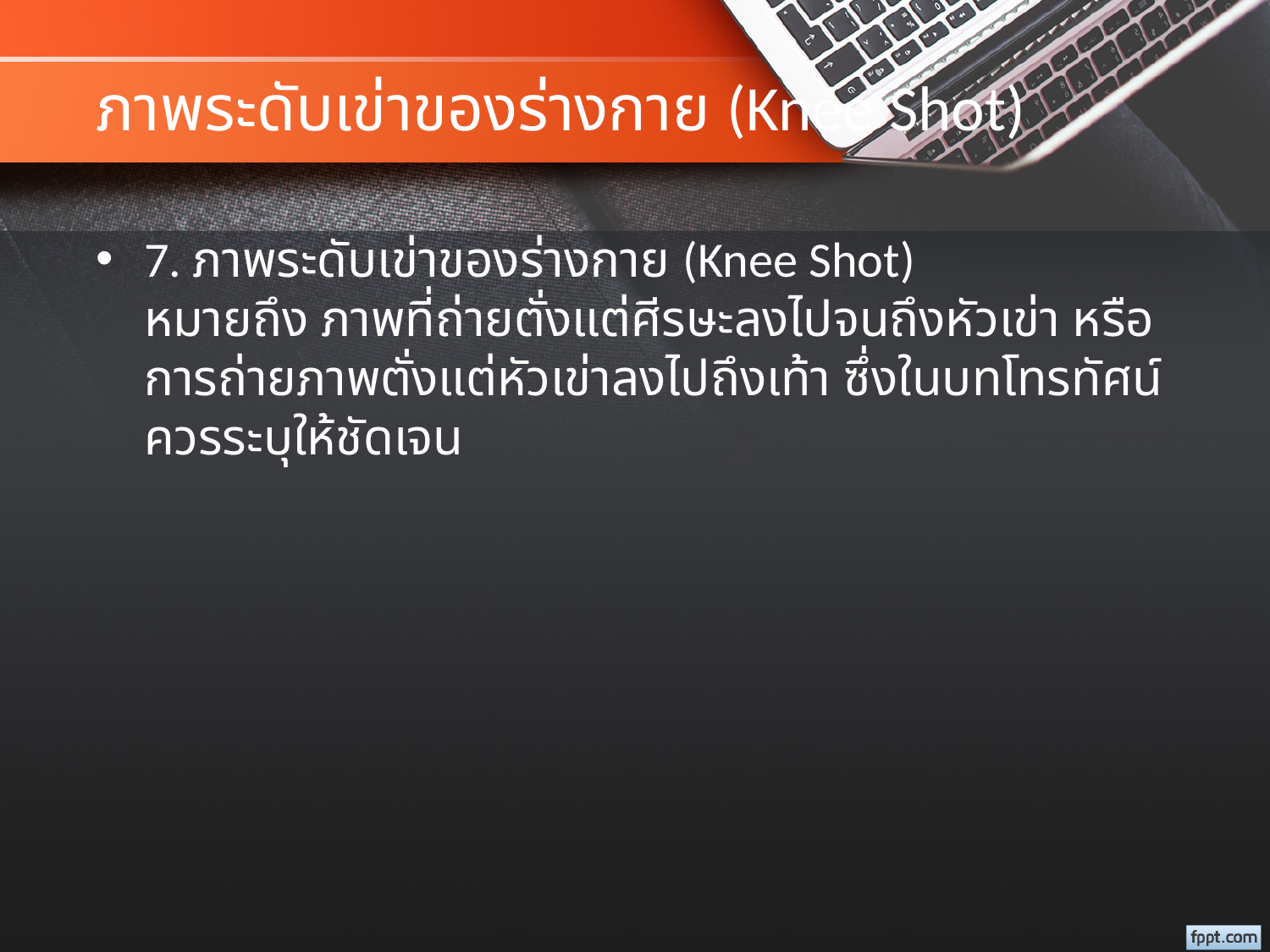

# ภาพระดับเข่าของร่างกาย (Knee Shot)
7. ภาพระดับเข่าของร่างกาย (Knee Shot)
หมายถึง ภาพที่ถ่ายตั่งแต่ศีรษะลงไปจนถึงหัวเข่า หรือการถ่ายภาพตั่งแต่หัวเข่าลงไปถึงเท้า ซึ่งในบทโทรทัศน์ควรระบุให้ชัดเจน